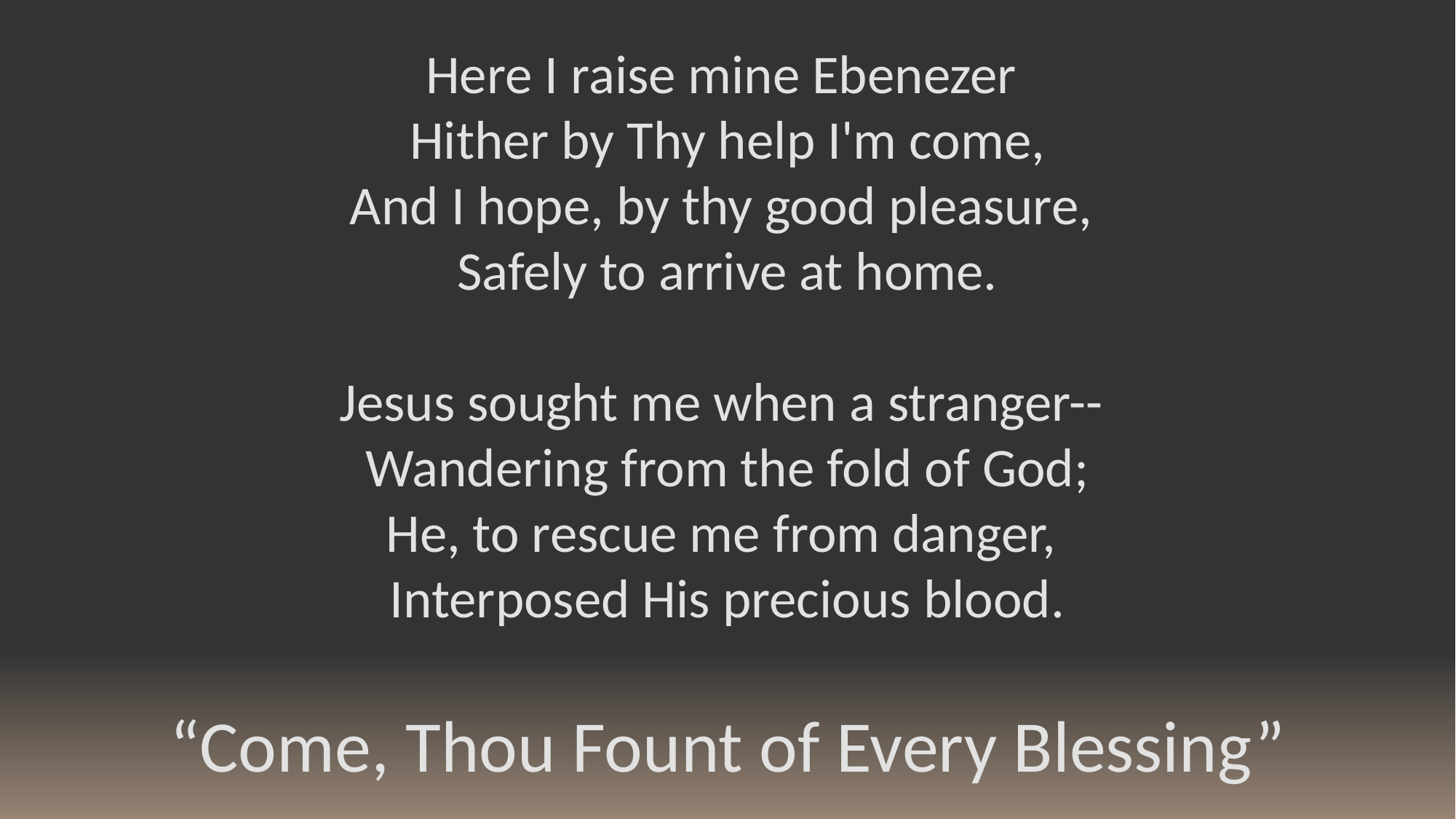

Here I raise mine Ebenezer
Hither by Thy help I'm come,
And I hope, by thy good pleasure,
Safely to arrive at home.

Jesus sought me when a stranger--
Wandering from the fold of God;
He, to rescue me from danger,
Interposed His precious blood.

“Come, Thou Fount of Every Blessing”